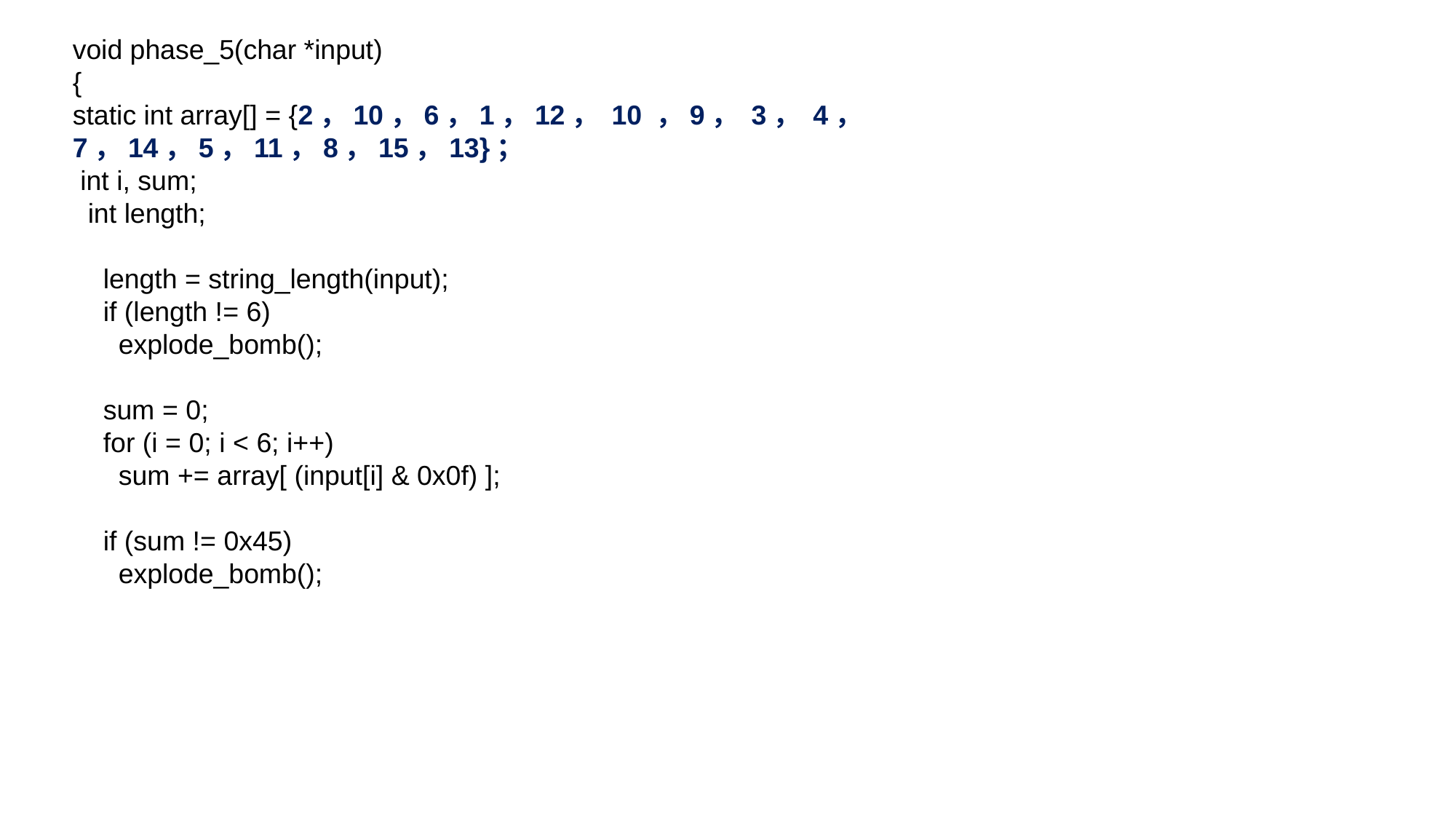

void phase_5(char *input)
{
static int array[] = {2，10，6，1，12， 10 ，9， 3， 4， 7，14，5，11，8，15，13}；
 int i, sum;
  int length;

    length = string_length(input);
    if (length != 6)
      explode_bomb();

    sum = 0;
    for (i = 0; i < 6; i++)
      sum += array[ (input[i] & 0x0f) ];

    if (sum != 0x45)
      explode_bomb();